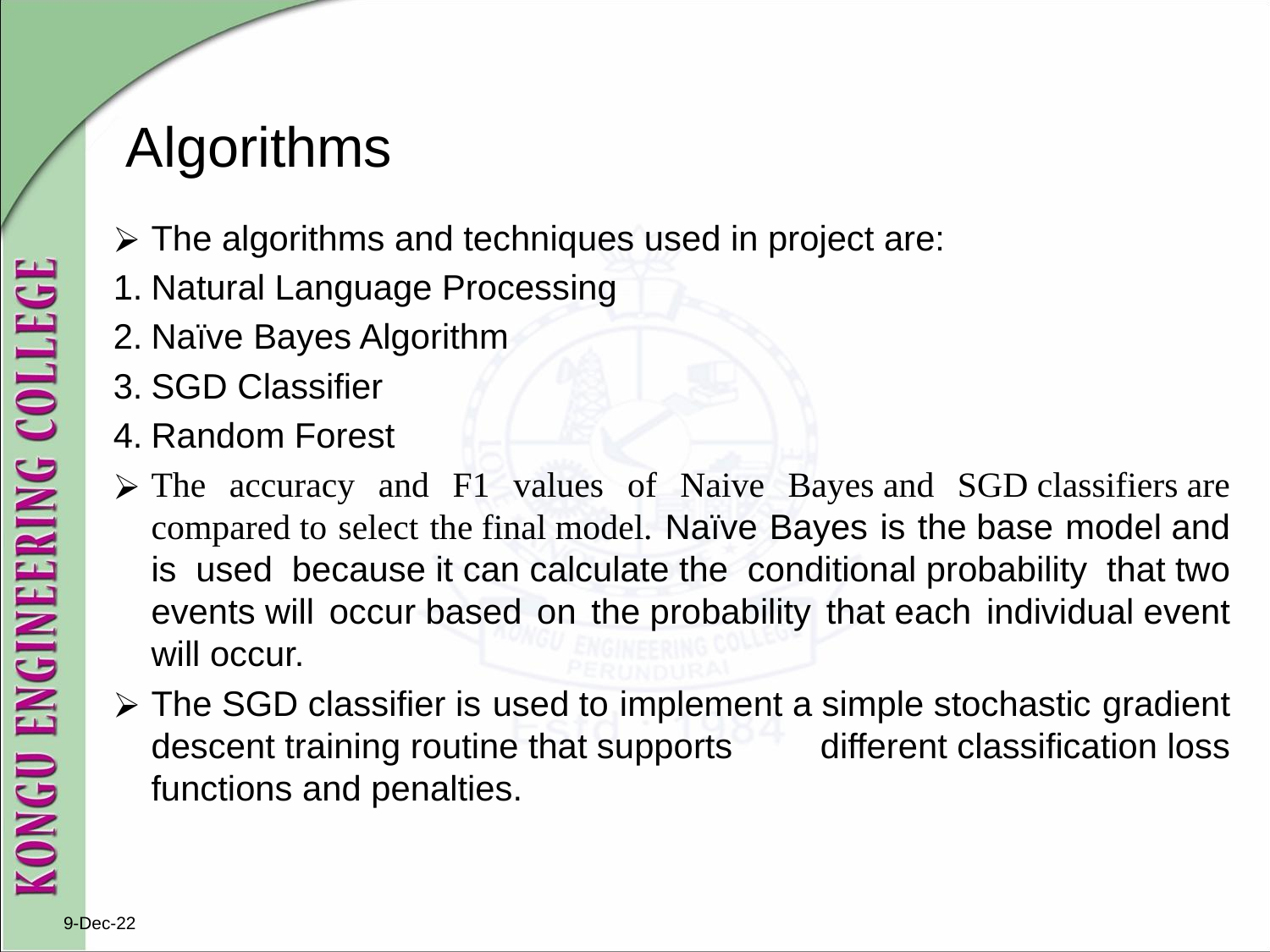

# Algorithms
The algorithms and techniques used in project are:
Natural Language Processing
Naïve Bayes Algorithm
SGD Classifier
Random Forest
The accuracy and F1 values ​​of Naive Bayes and SGD classifiers are compared to select the final model. Naïve Bayes is the base model and is used because it can calculate the conditional probability that two events will occur based on the probability that each individual event will occur.
The SGD classifier is used to implement a simple stochastic gradient descent training routine that supports different classification loss functions and penalties.
9-Dec-22